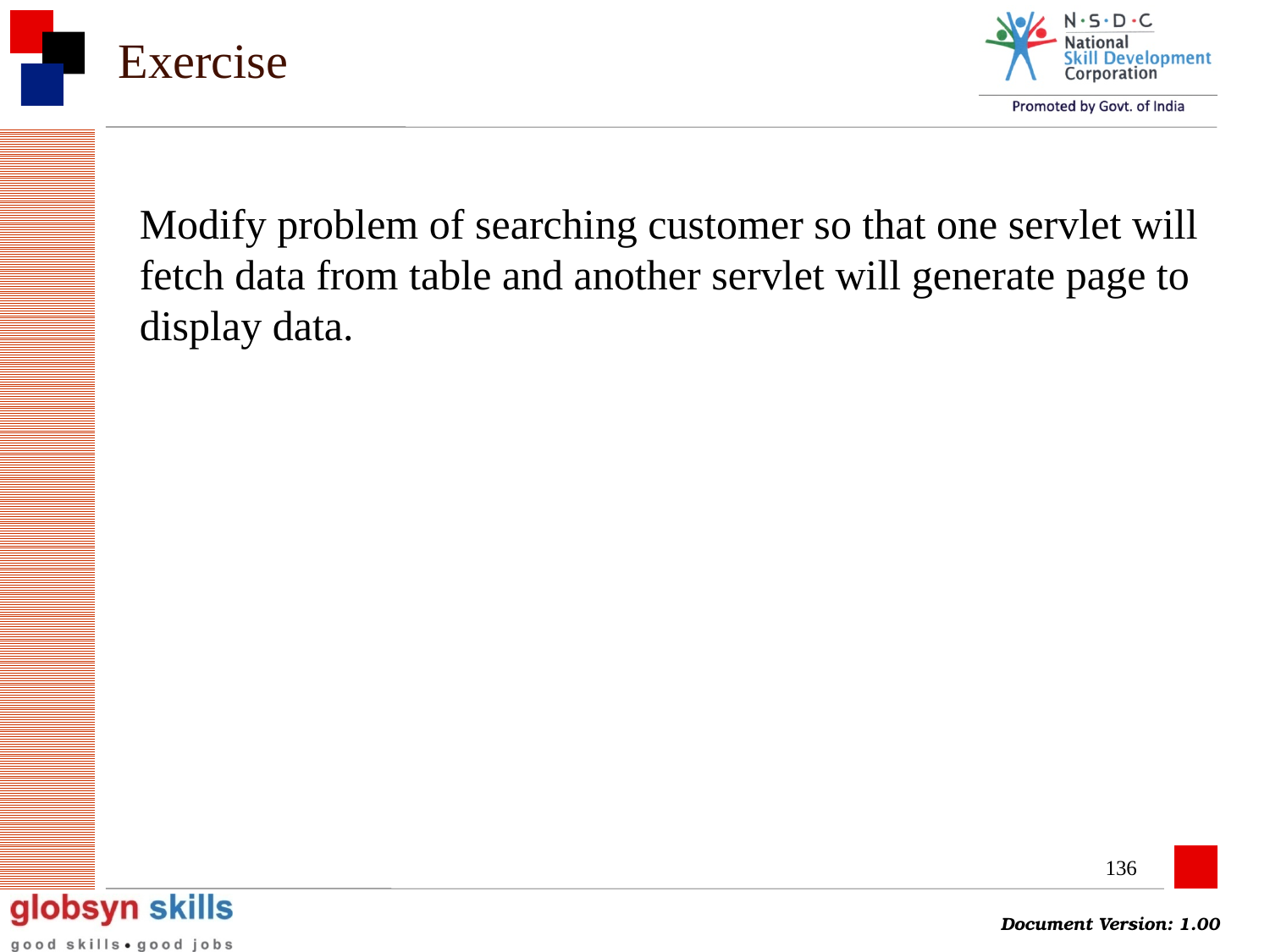

# Exercise
Modify problem of searching customer so that one servlet will fetch data from table and another servlet will generate page to display data.